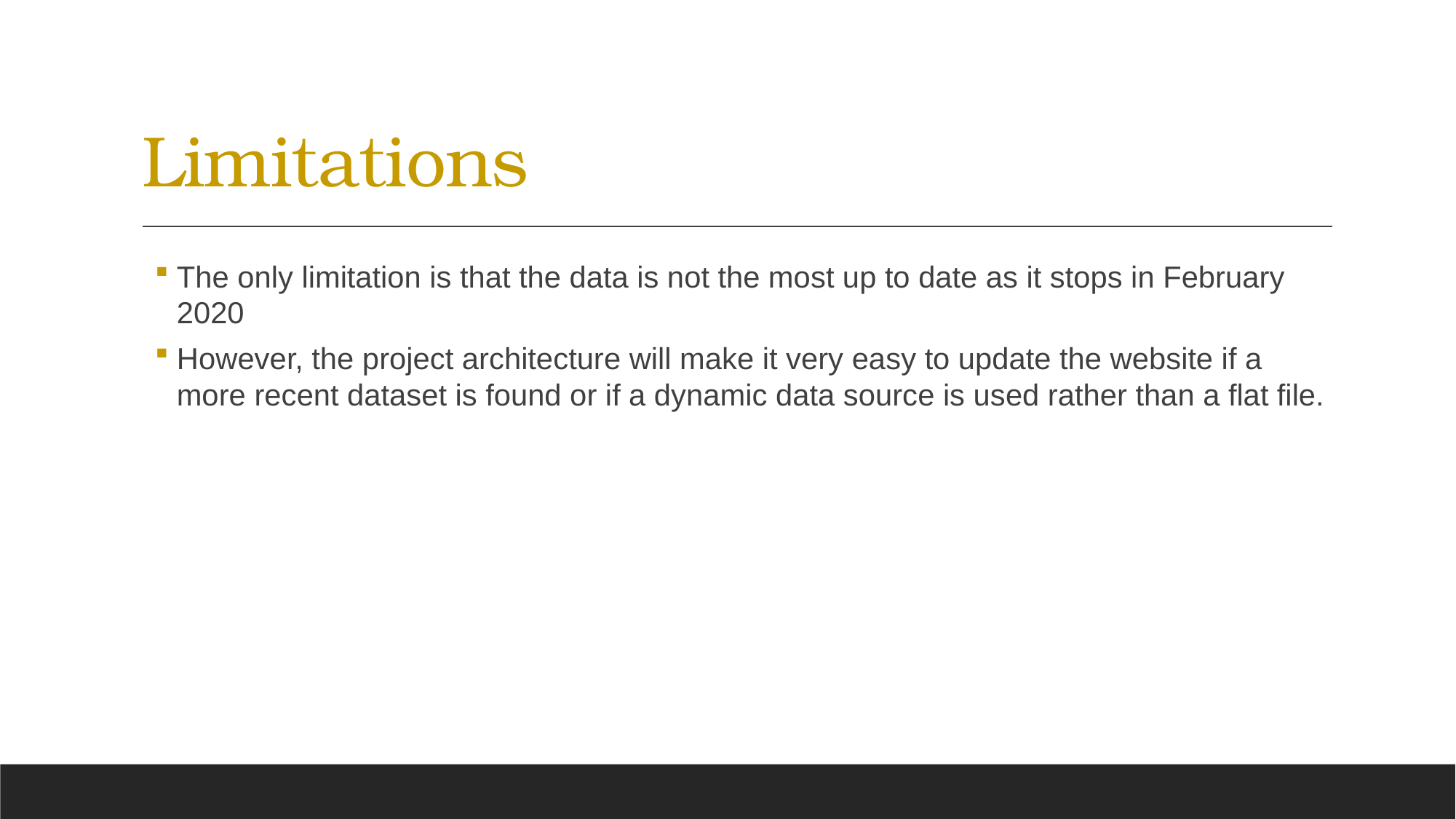

# Limitations
The only limitation is that the data is not the most up to date as it stops in February 2020
However, the project architecture will make it very easy to update the website if a more recent dataset is found or if a dynamic data source is used rather than a flat file.